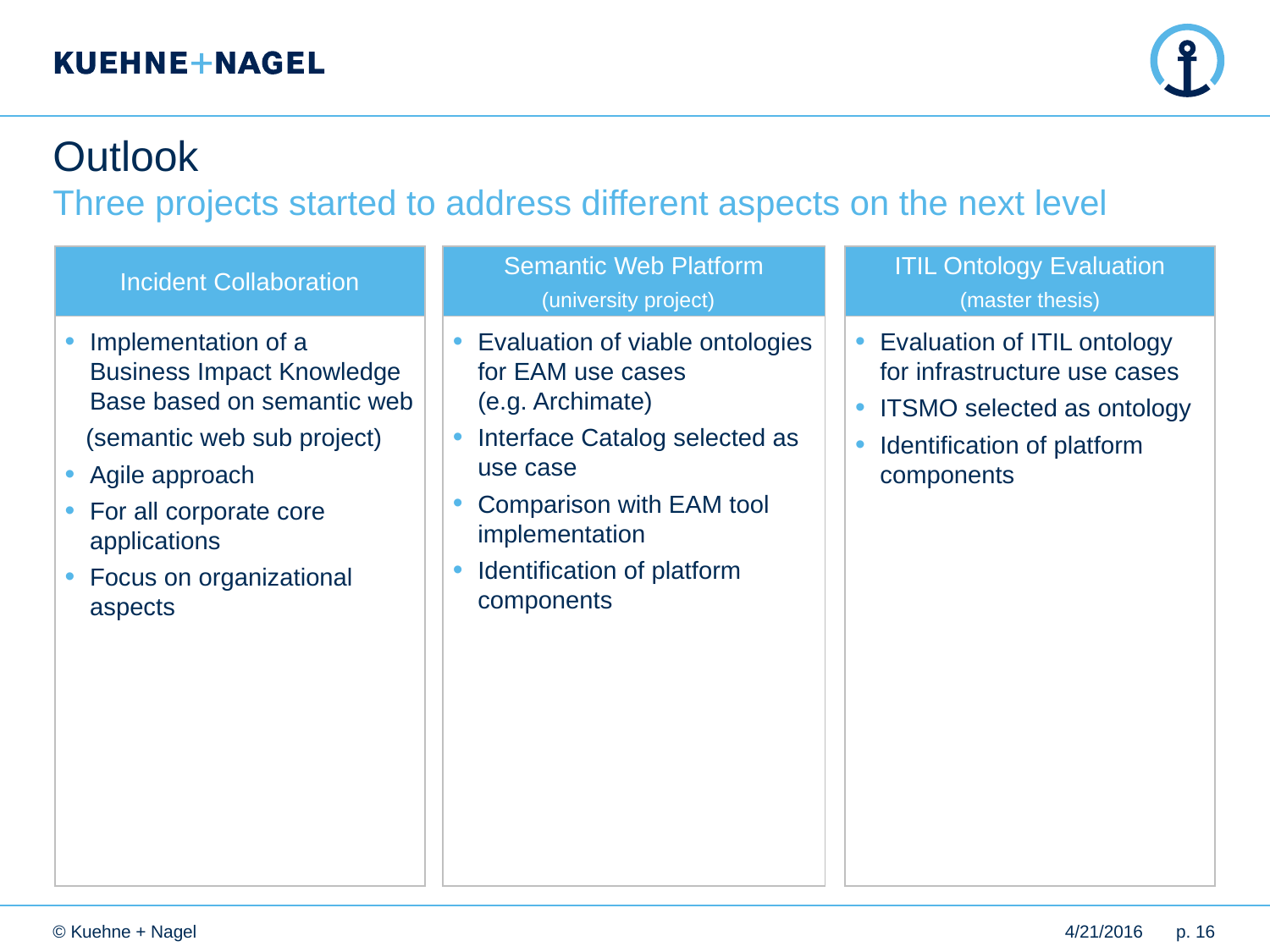

# Outlook Three projects started to address different aspects on the next level
Incident Collaboration
Semantic Web Platform
(university project)
ITIL Ontology Evaluation
(master thesis)
Implementation of a Business Impact Knowledge Base based on semantic web
   (semantic web sub project)
Agile approach
For all corporate core applications
Focus on organizational aspects
Evaluation of viable ontologies for EAM use cases             (e.g. Archimate)
Interface Catalog selected as use case
Comparison with EAM tool implementation
Identification of platform components
Evaluation of ITIL ontology for infrastructure use cases
ITSMO selected as ontology
Identification of platform components

© Kuehne + Nagel
4/21/2016
p. 16